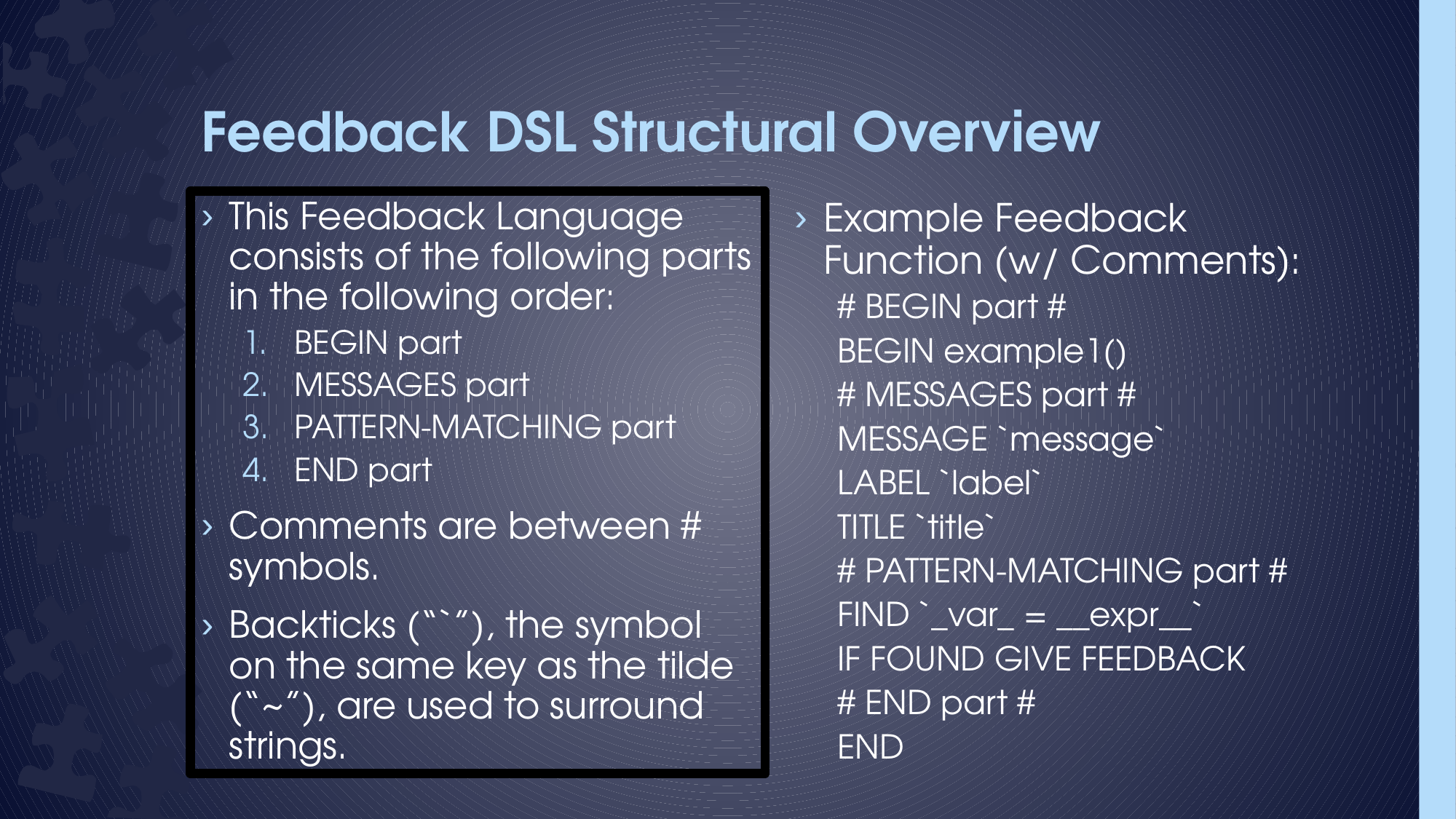

# Feedback DSL Structural Overview
This Feedback Language consists of the following parts in the following order:
BEGIN part
MESSAGES part
PATTERN-MATCHING part
END part
Comments are between # symbols.
Backticks (“`”), the symbol on the same key as the tilde (“~”), are used to surround strings.
Example Feedback Function (w/ Comments):
# BEGIN part #
BEGIN example1()
# MESSAGES part #
MESSAGE `message`
LABEL `label`
TITLE `title`
# PATTERN-MATCHING part #
FIND `_var_ = __expr__`
IF FOUND GIVE FEEDBACK
# END part #
END